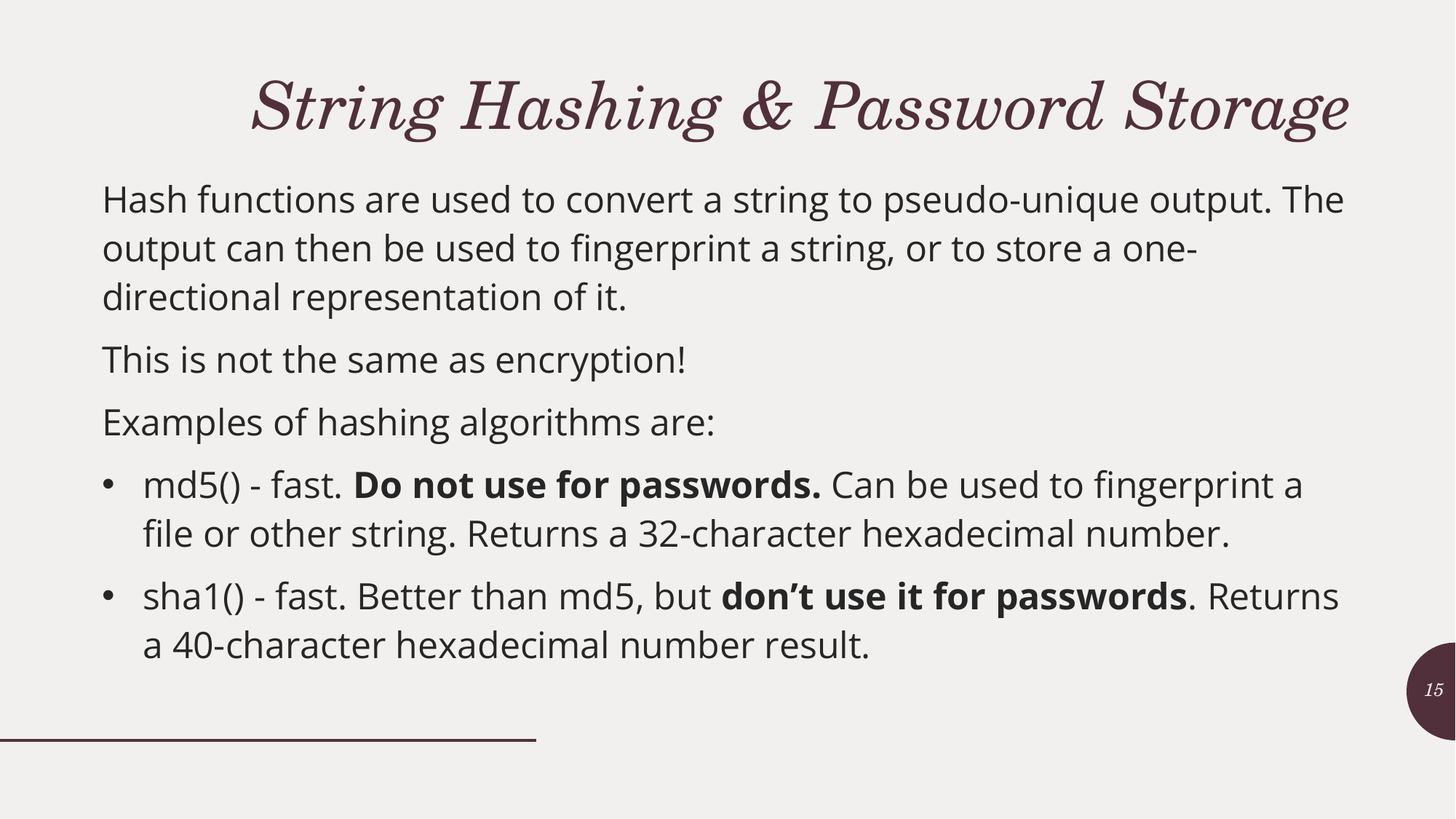

# String Hashing & Password Storage
Hash functions are used to convert a string to pseudo-unique output. The output can then be used to fingerprint a string, or to store a one-directional representation of it.
This is not the same as encryption!
Examples of hashing algorithms are:
md5() - fast. Do not use for passwords. Can be used to fingerprint a file or other string. Returns a 32-character hexadecimal number.
sha1() - fast. Better than md5, but don’t use it for passwords. Returns a 40-character hexadecimal number result.

15